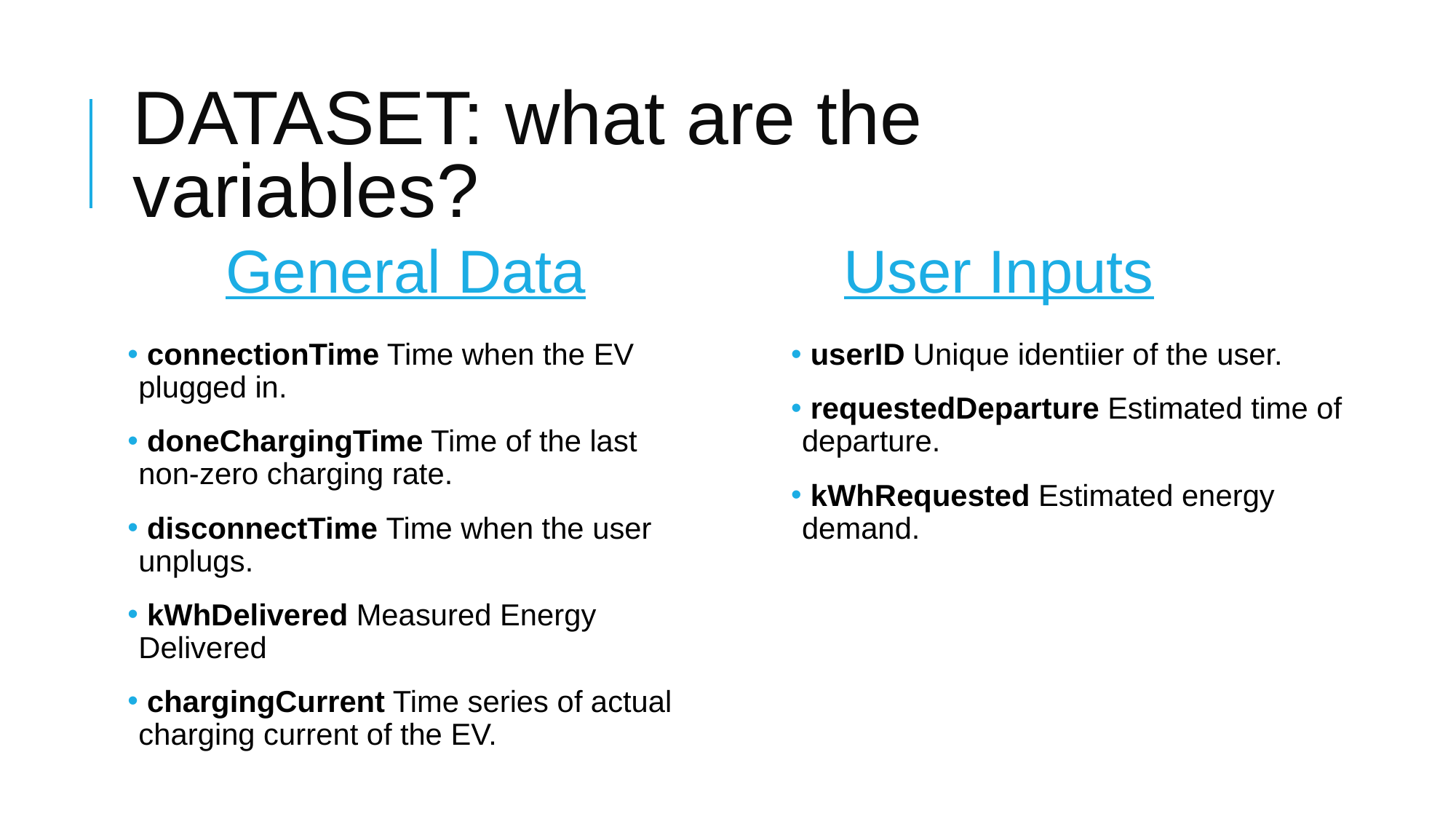

# DATASET: what are the variables?
General Data
User Inputs
 userID Unique identiier of the user.
 requestedDeparture Estimated time of departure.
 kWhRequested Estimated energy demand.
 connectionTime Time when the EV plugged in.
 doneChargingTime Time of the last non-zero charging rate.
 disconnectTime Time when the user unplugs.
 kWhDelivered Measured Energy Delivered
 chargingCurrent Time series of actual charging current of the EV.